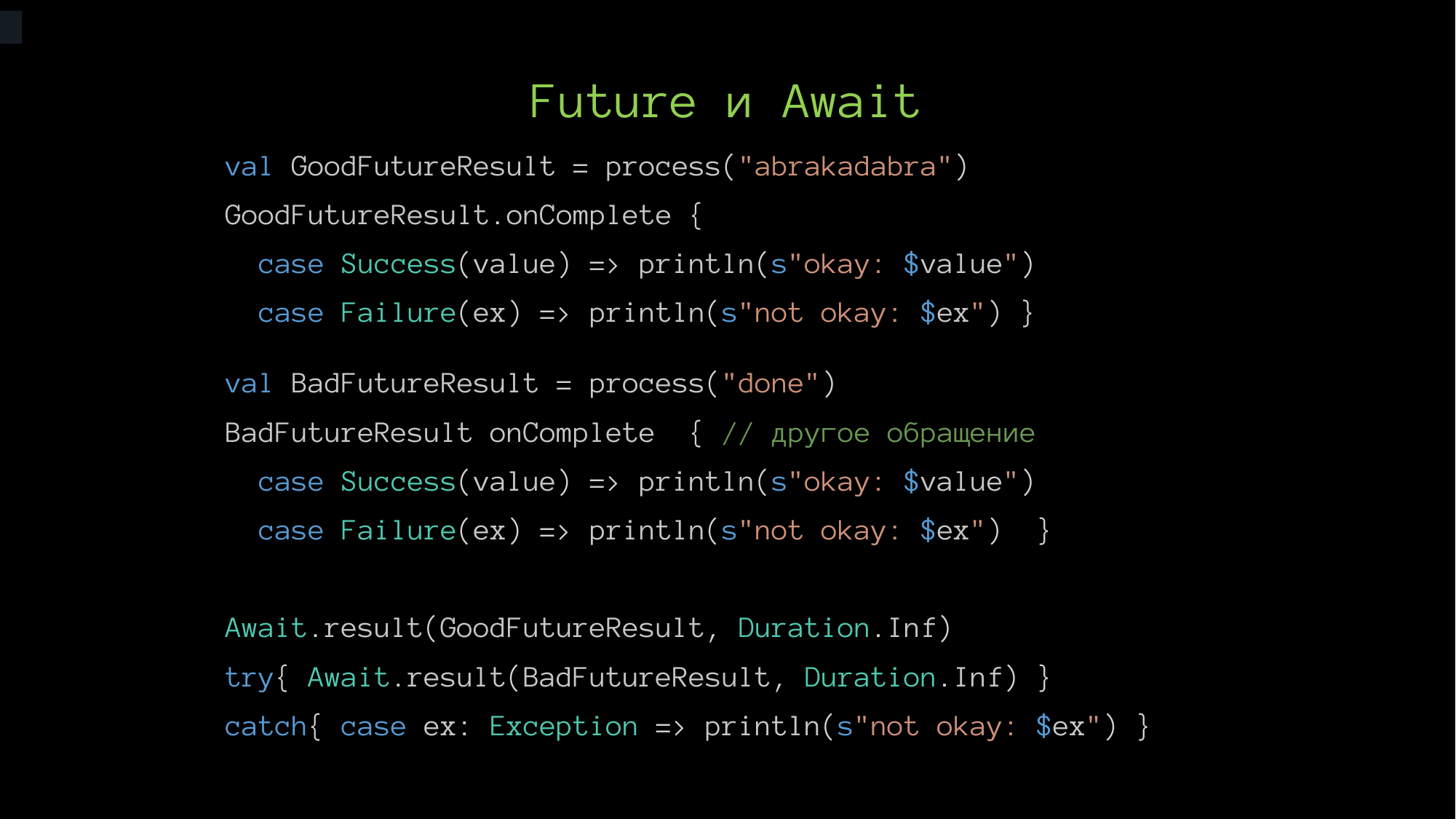

# Future и Await
  val GoodFutureResult = process("abrakadabra")
  GoodFutureResult.onComplete {
    case Success(value) => println(s"okay: $value")
    case Failure(ex) => println(s"not okay: $ex") }
  val BadFutureResult = process("done")
  BadFutureResult onComplete  { // другое обращение
    case Success(value) => println(s"okay: $value")
    case Failure(ex) => println(s"not okay: $ex")  }

  Await.result(GoodFutureResult, Duration.Inf)
  try{ Await.result(BadFutureResult, Duration.Inf) }
  catch{ case ex: Exception => println(s"not okay: $ex") }